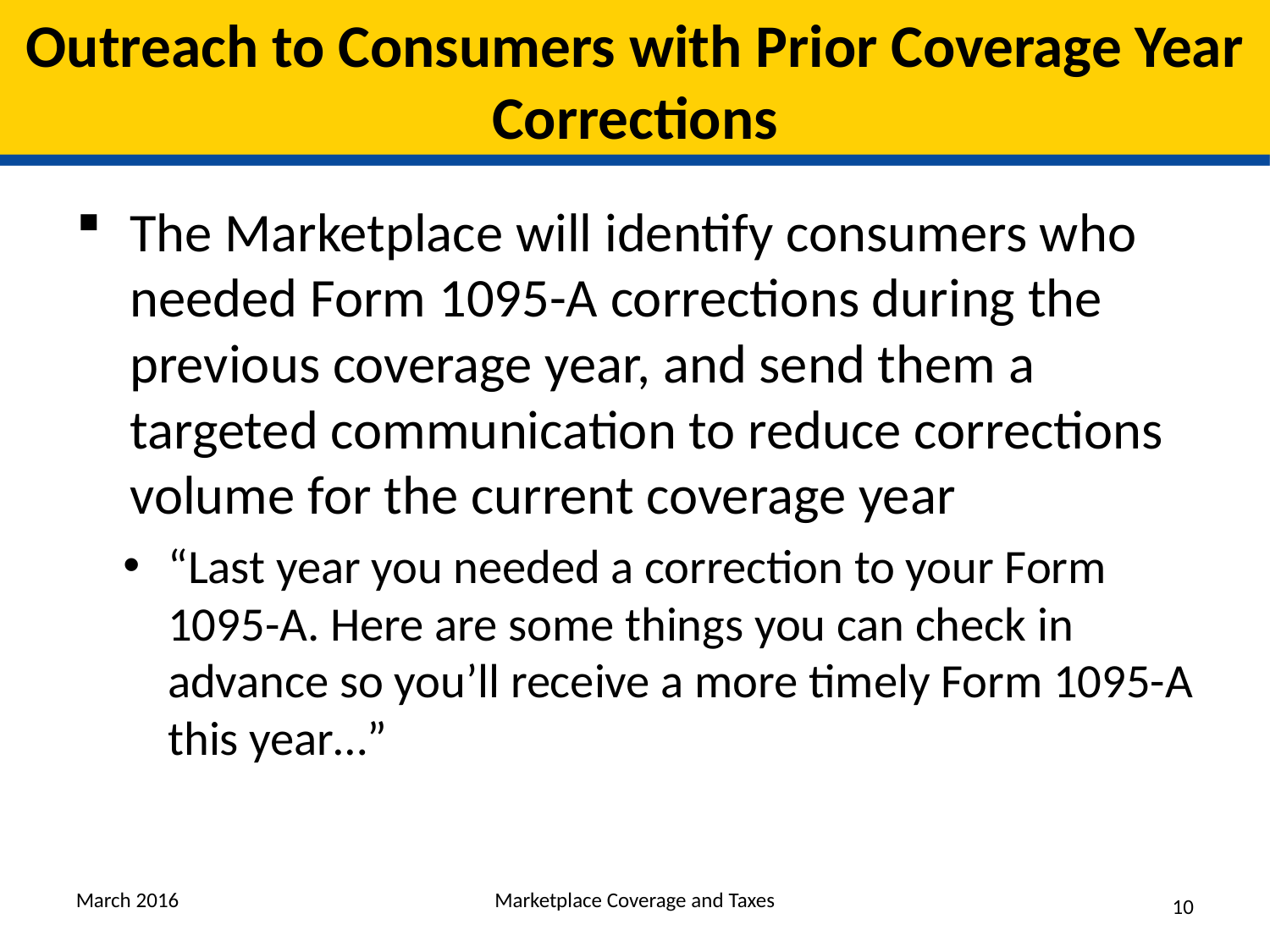

# Outreach to Consumers with Prior Coverage Year Corrections
The Marketplace will identify consumers who needed Form 1095-A corrections during the previous coverage year, and send them a targeted communication to reduce corrections volume for the current coverage year
“Last year you needed a correction to your Form 1095-A. Here are some things you can check in advance so you’ll receive a more timely Form 1095-A this year…”

March 2016
Marketplace Coverage and Taxes
10